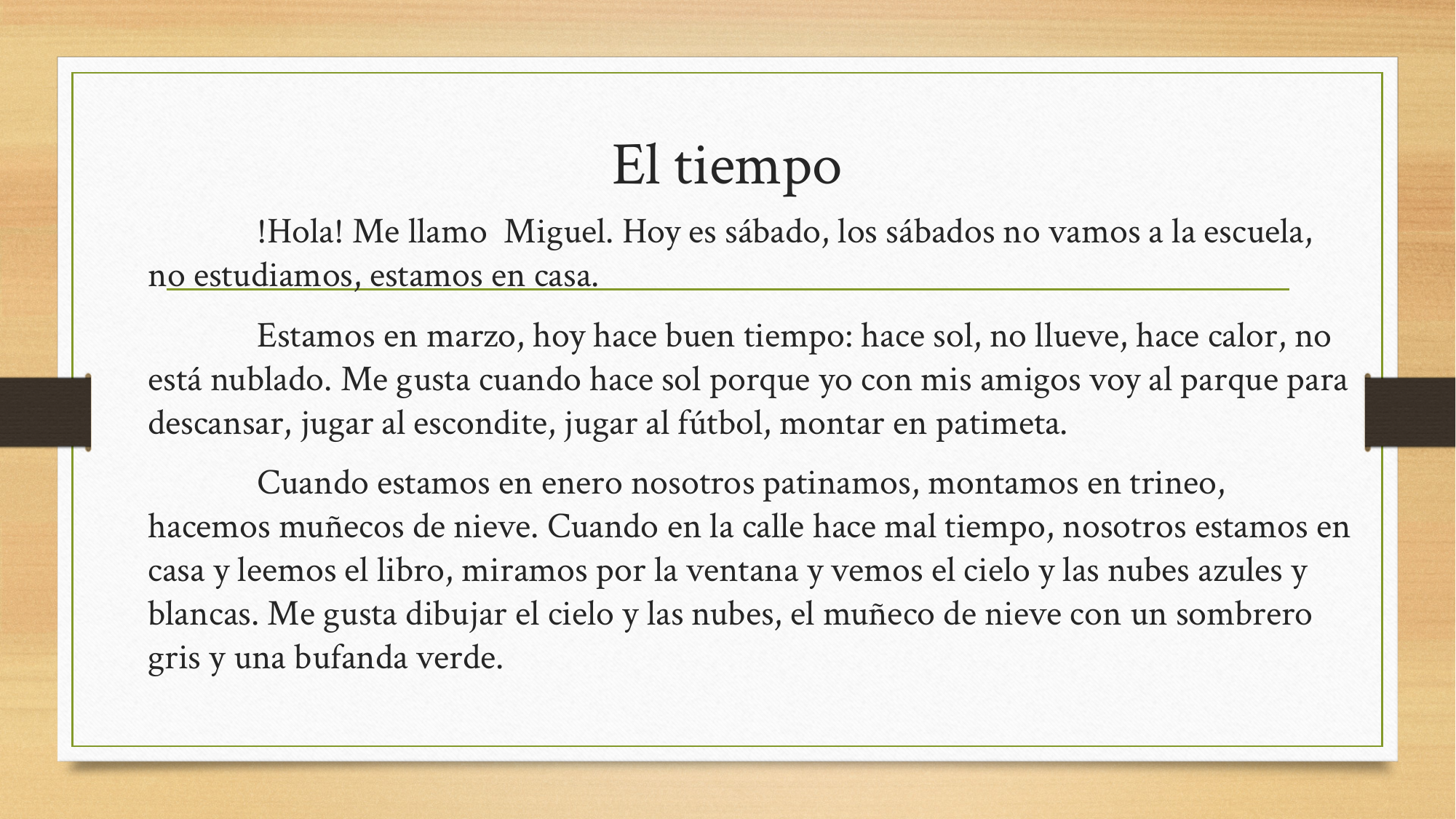

# El tiempo
	!Hola! Me llamo  Miguel. Hoy es sábado, los sábados no vamos a la escuela, no estudiamos, estamos en casa.
	Estamos en marzo, hoy hace buen tiempo: hace sol, no llueve, hace calor, no está nublado. Me gusta cuando hace sol porque yo con mis amigos voy al parque para descansar, jugar al escondite, jugar al fútbol, montar en patimeta.
	Cuando estamos en enero nosotros patinamos, montamos en trineo, hacemos muñecos de nieve. Cuando en la calle hace mal tiempo, nosotros estamos en casa y leemos el libro, miramos por la ventana y vemos el cielo y las nubes azules y blancas. Me gusta dibujar el cielo y las nubes, el muñeco de nieve con un sombrero gris y una bufanda verde.